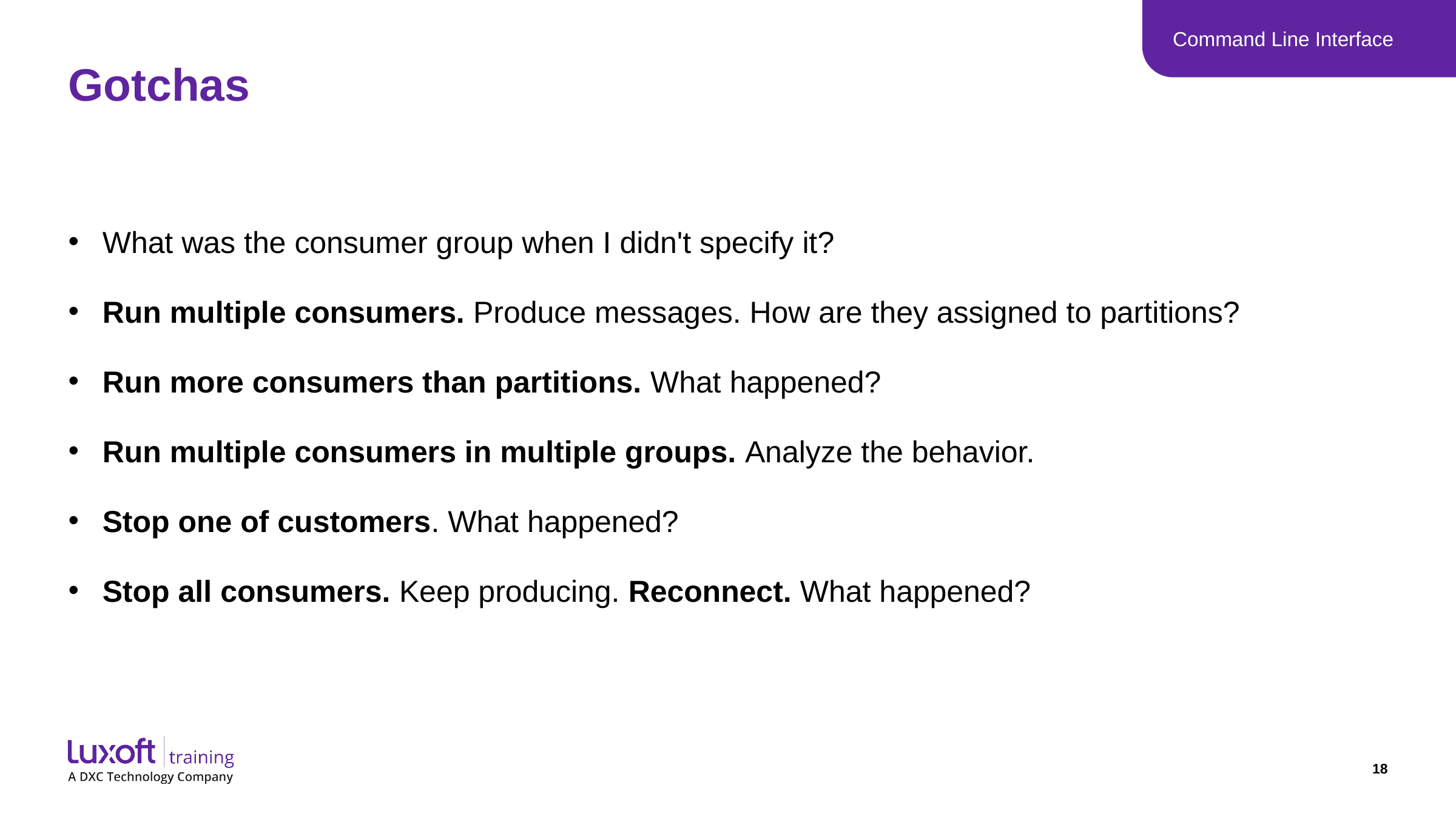

Command Line Interface
# Gotchas

What was the consumer group when I didn't specify it?
Run multiple consumers. Produce messages. How are they assigned to partitions?
Run more consumers than partitions. What happened?
Run multiple consumers in multiple groups. Analyze the behavior.
Stop one of customers. What happened?
Stop all consumers. Keep producing. Reconnect. What happened?